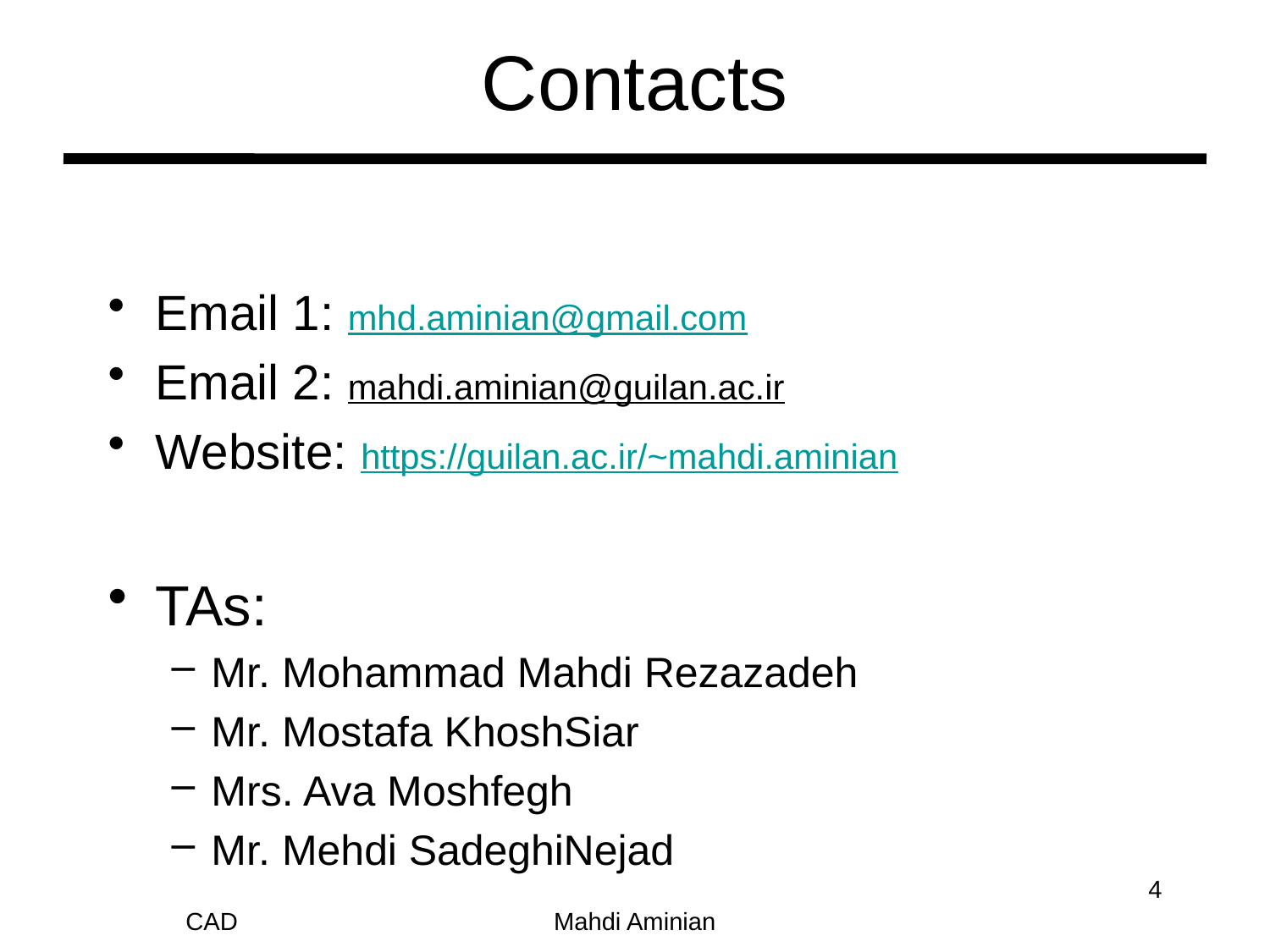

# Contacts
Email 1: mhd.aminian@gmail.com
Email 2: mahdi.aminian@guilan.ac.ir
Website: https://guilan.ac.ir/~mahdi.aminian

TAs:
Mr. Mohammad Mahdi Rezazadeh
Mr. Mostafa KhoshSiar
Mrs. Ava Moshfegh
Mr. Mehdi SadeghiNejad

4
Mahdi Aminian